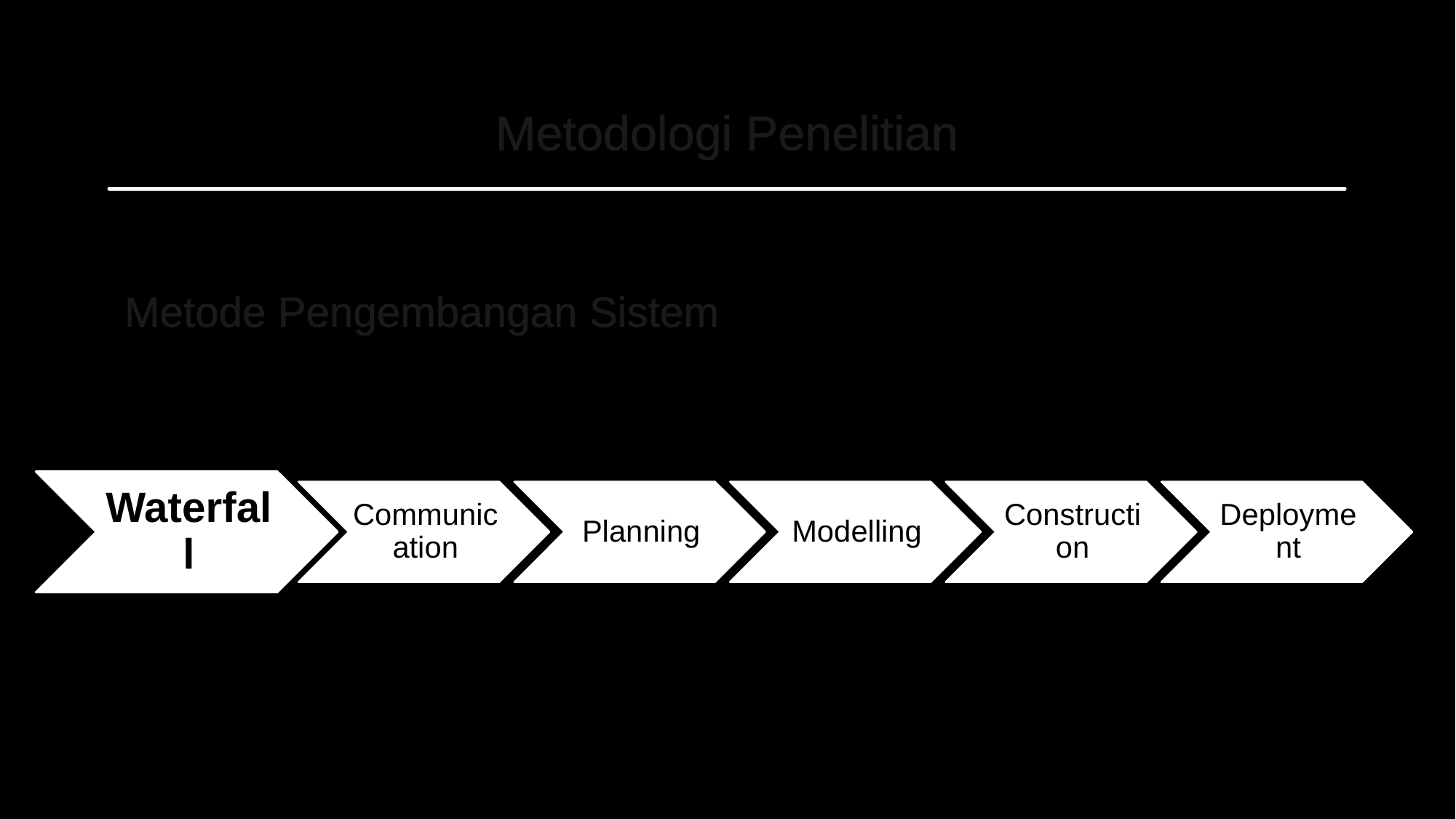

# Metodologi Penelitian
Metode Pengembangan Sistem
Waterfall
Communication
Planning
Modelling
Construction
Deployment